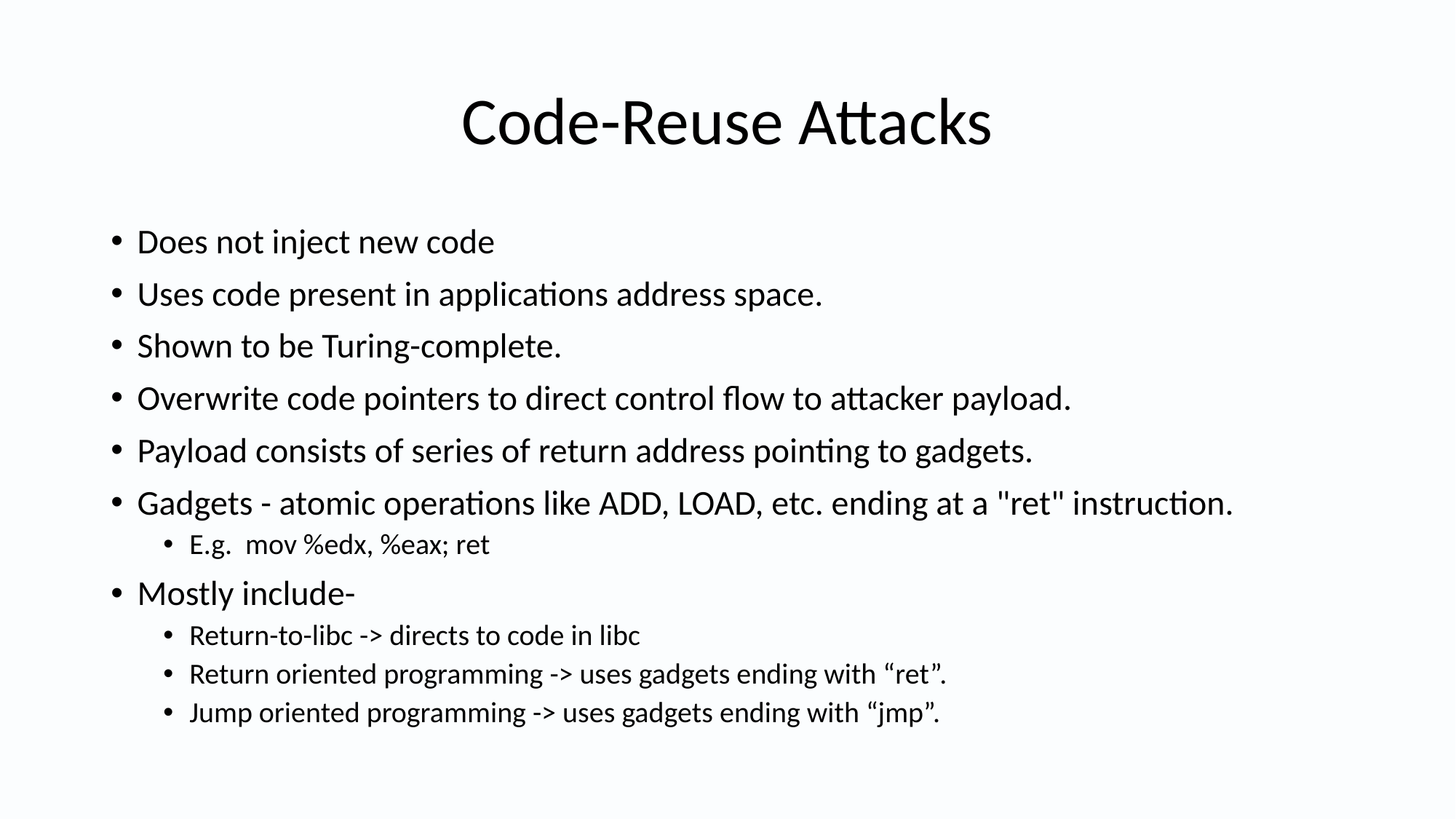

# Code-Reuse Attacks
Does not inject new code
Uses code present in applications address space.
Shown to be Turing-complete.
Overwrite code pointers to direct control flow to attacker payload.
Payload consists of series of return address pointing to gadgets.
Gadgets - atomic operations like ADD, LOAD, etc. ending at a "ret" instruction.
E.g.  mov %edx, %eax; ret
Mostly include-
Return-to-libc -> directs to code in libc
Return oriented programming -> uses gadgets ending with “ret”.
Jump oriented programming -> uses gadgets ending with “jmp”.